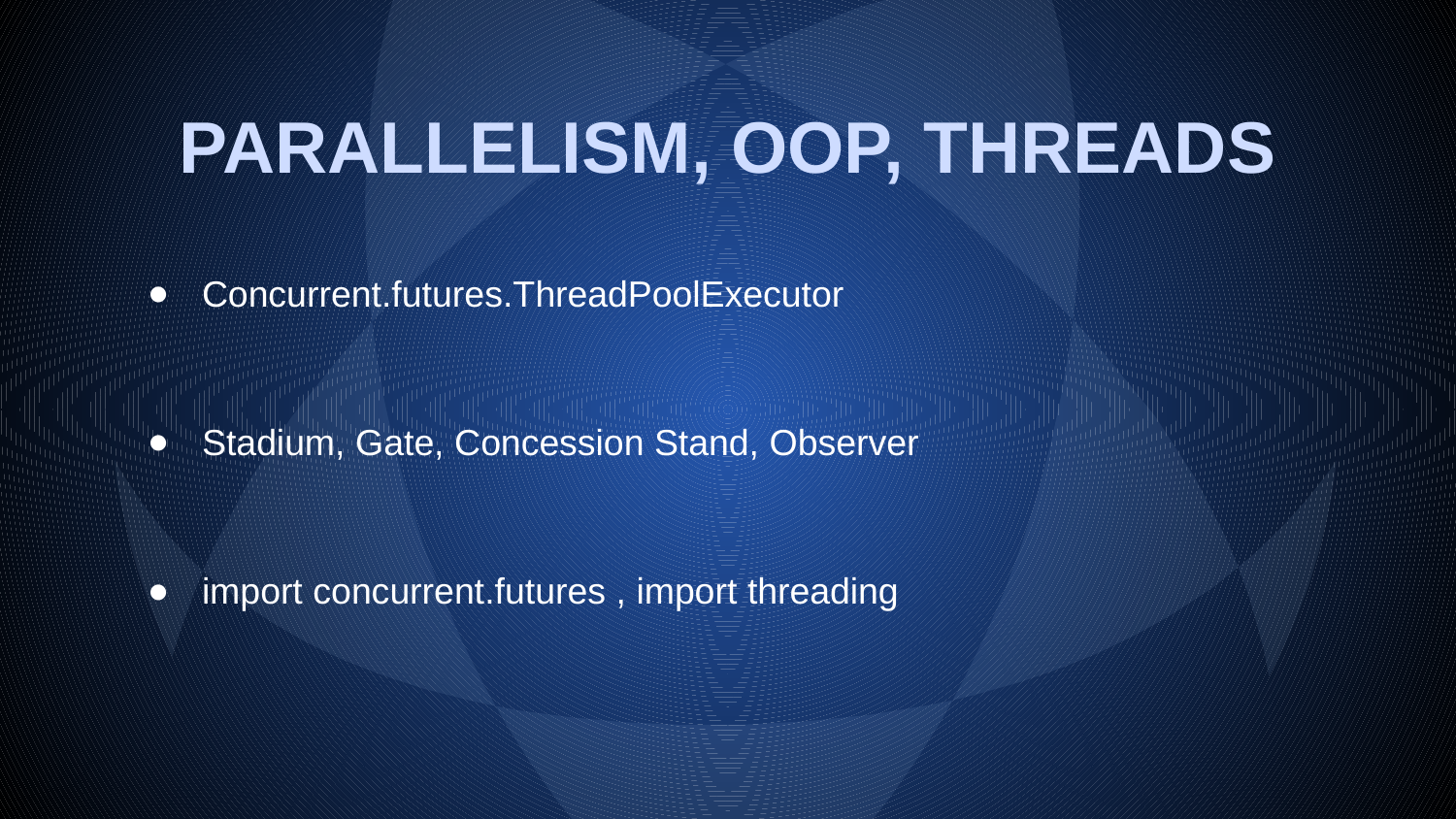

# PARALLELISM, OOP, THREADS
Concurrent.futures.ThreadPoolExecutor

Stadium, Gate, Concession Stand, Observer

import concurrent.futures , import threading